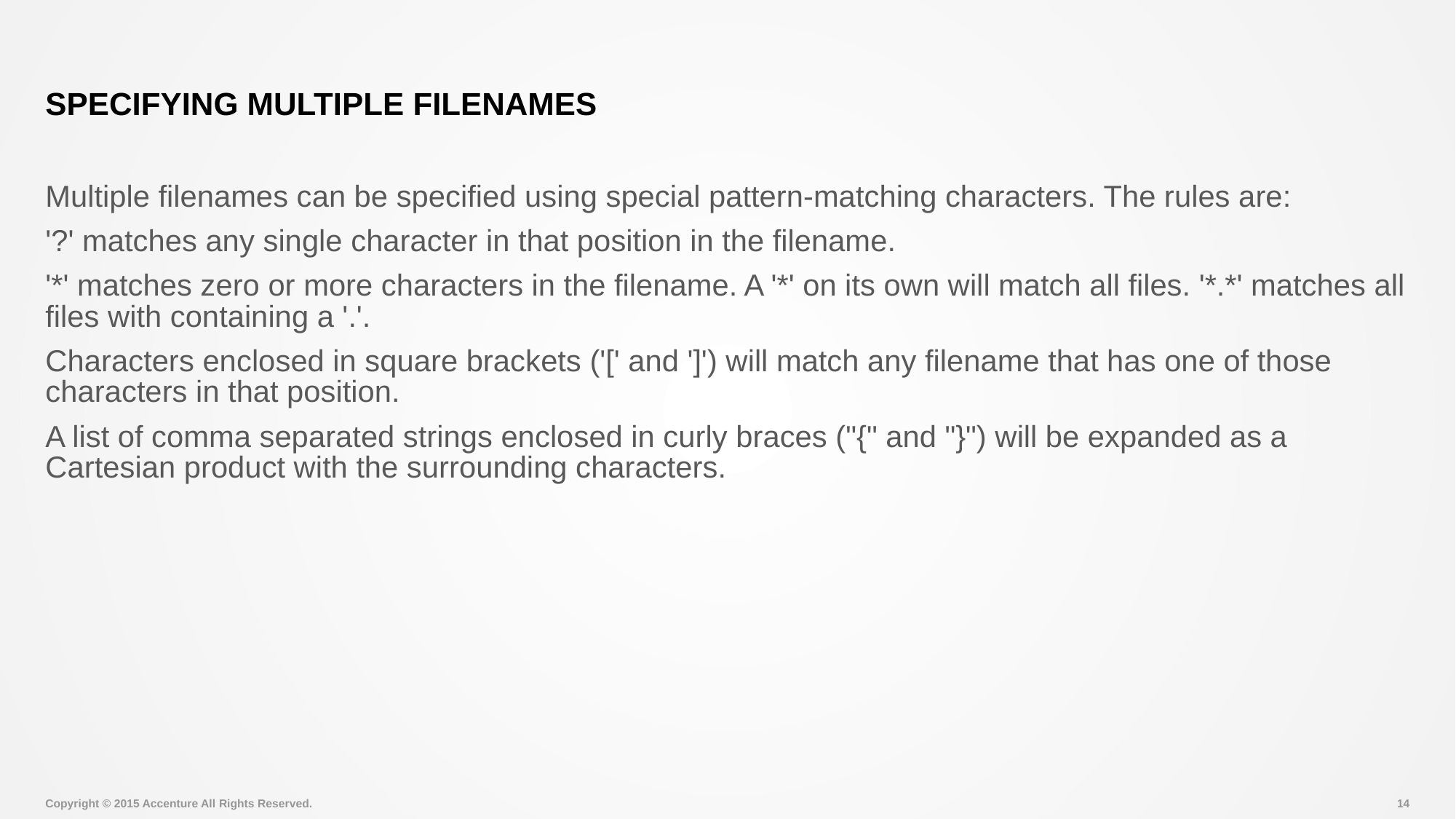

# SPECIFYING MULTIPLE FILENAMES

Multiple filenames can be specified using special pattern-matching characters. The rules are:
'?' matches any single character in that position in the filename.
'*' matches zero or more characters in the filename. A '*' on its own will match all files. '*.*' matches all files with containing a '.'.
Characters enclosed in square brackets ('[' and ']') will match any filename that has one of those characters in that position.
A list of comma separated strings enclosed in curly braces ("{" and "}") will be expanded as a Cartesian product with the surrounding characters.

Copyright © 2015 Accenture All Rights Reserved.
14